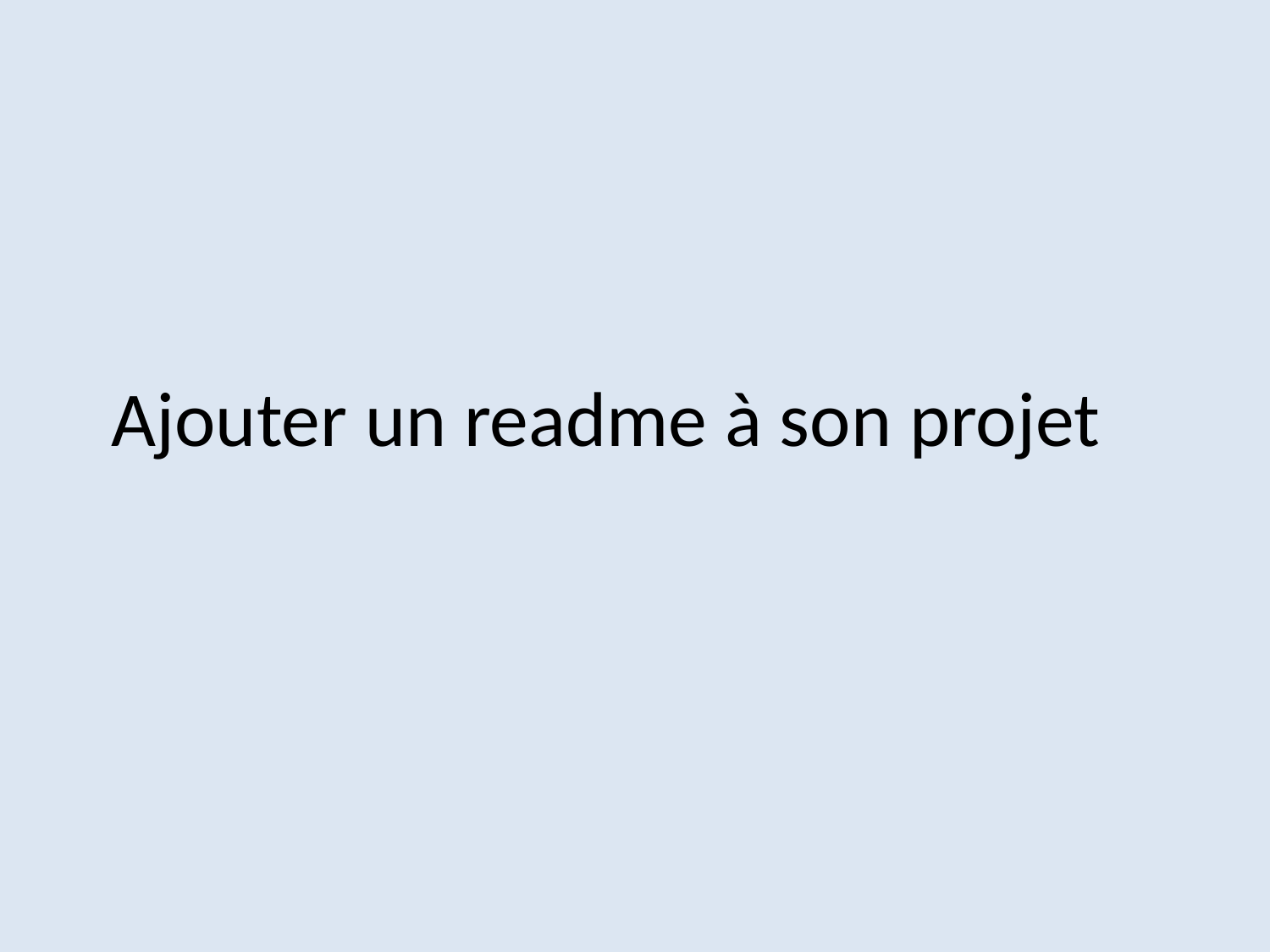

# Ajouter un readme à son projet